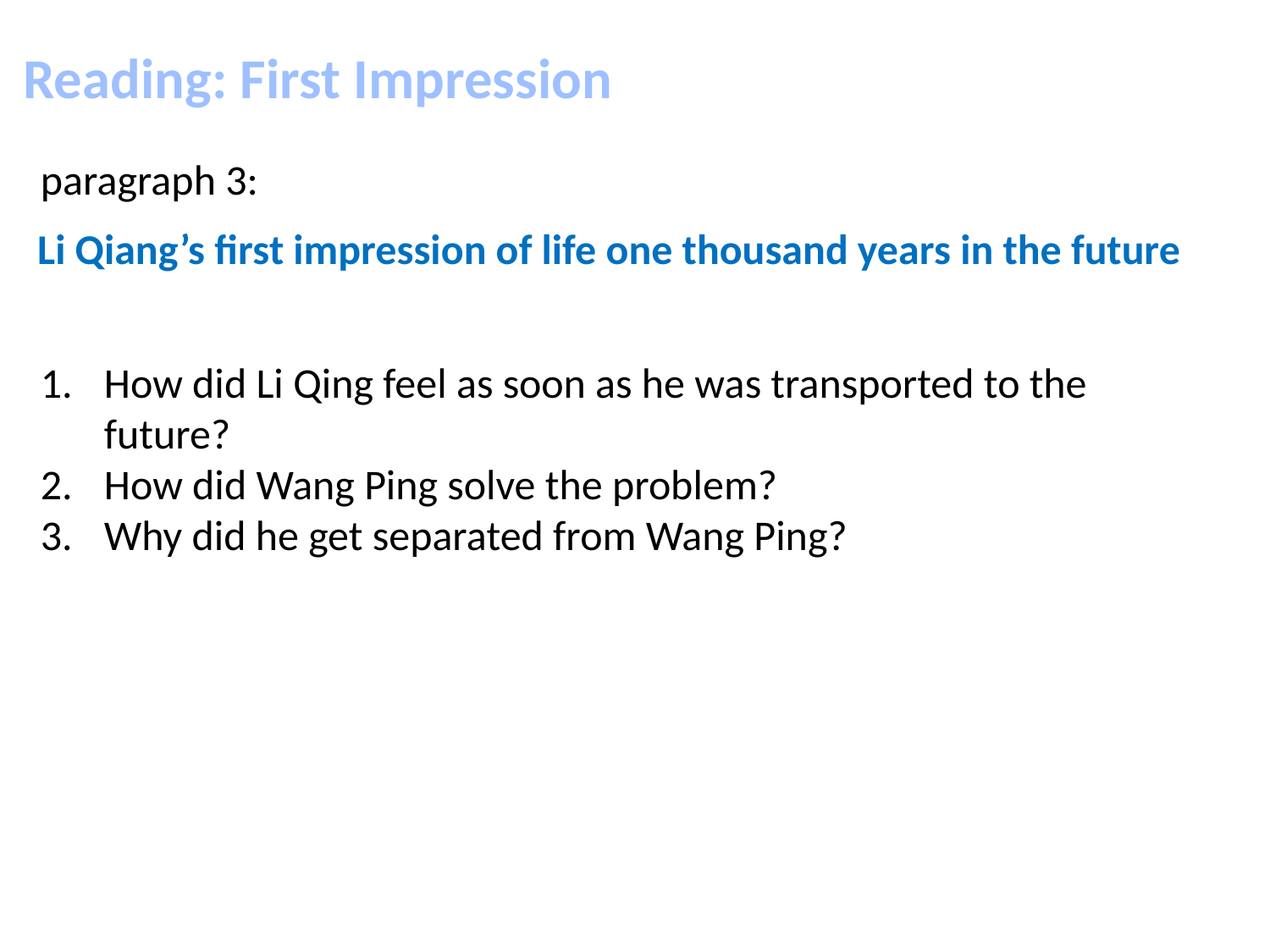

Reading: First Impression
paragraph 3:

How did Li Qing feel as soon as he was transported to the future?
How did Wang Ping solve the problem?
Why did he get separated from Wang Ping?
Li Qiang’s first impression of life one thousand years in the future